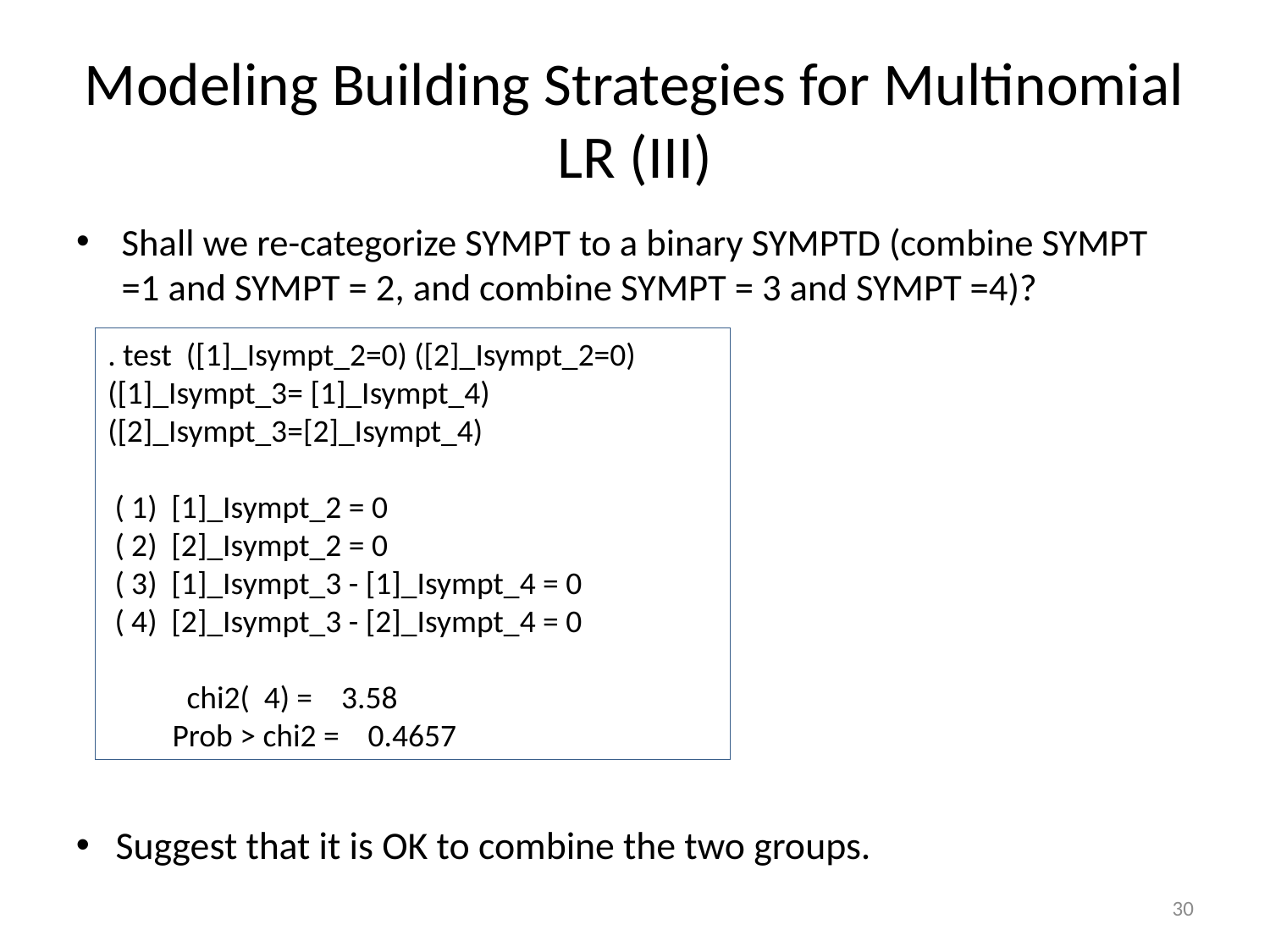

# Modeling Building Strategies for Multinomial LR (III)
Shall we re-categorize SYMPT to a binary SYMPTD (combine SYMPT =1 and SYMPT = 2, and combine SYMPT = 3 and SYMPT =4)?
. test  ([1]_Isympt_2=0) ([2]_Isympt_2=0) ([1]_Isympt_3= [1]_Isympt_4) ([2]_Isympt_3=[2]_Isympt_4)

 ( 1)  [1]_Isympt_2 = 0
 ( 2)  [2]_Isympt_2 = 0
 ( 3)  [1]_Isympt_3 - [1]_Isympt_4 = 0
 ( 4)  [2]_Isympt_3 - [2]_Isympt_4 = 0

           chi2(  4) =    3.58
         Prob > chi2 =    0.4657
Suggest that it is OK to combine the two groups.
30